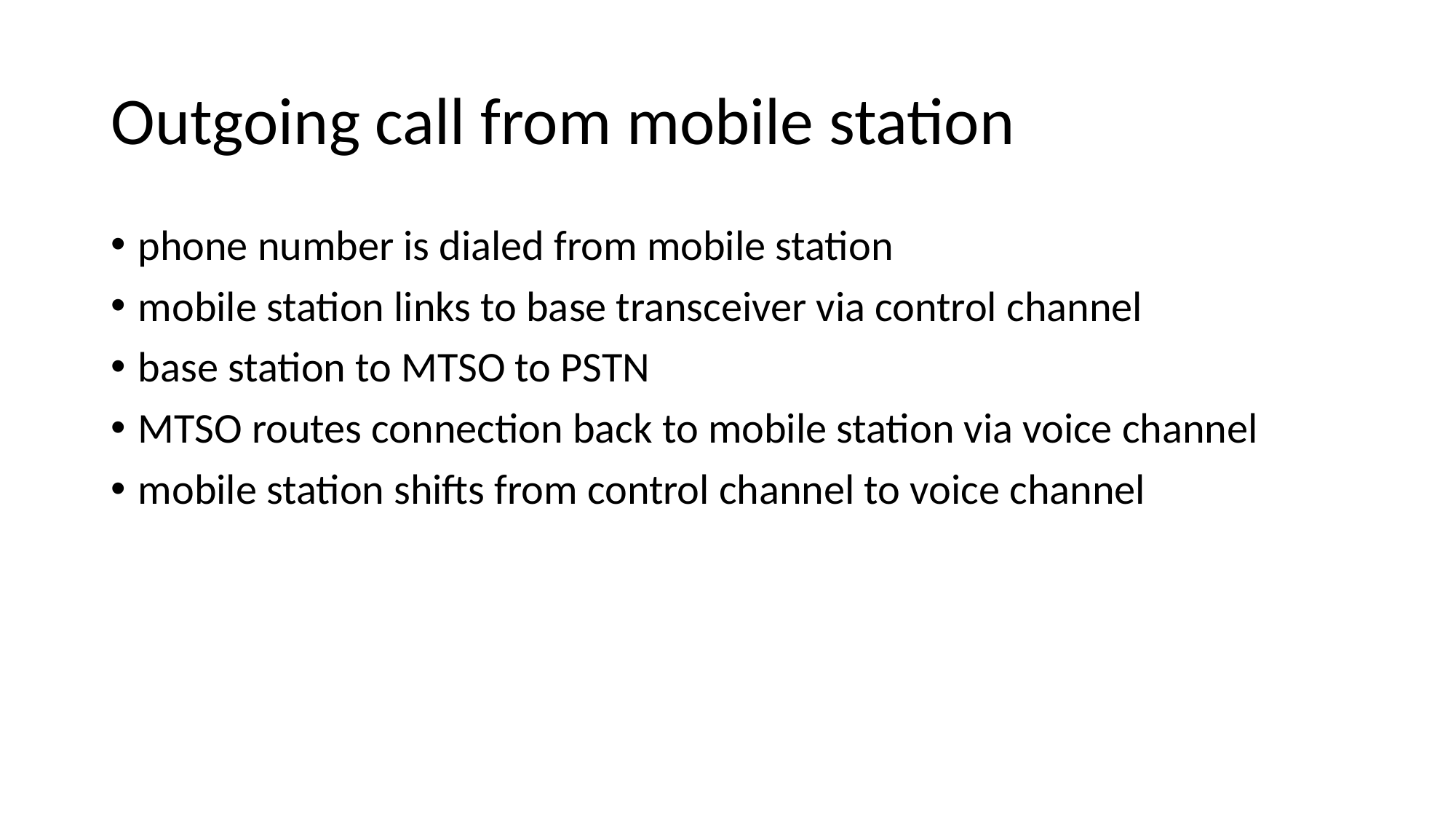

# Outgoing call from mobile station
phone number is dialed from mobile station
mobile station links to base transceiver via control channel
base station to MTSO to PSTN
MTSO routes connection back to mobile station via voice channel
mobile station shifts from control channel to voice channel